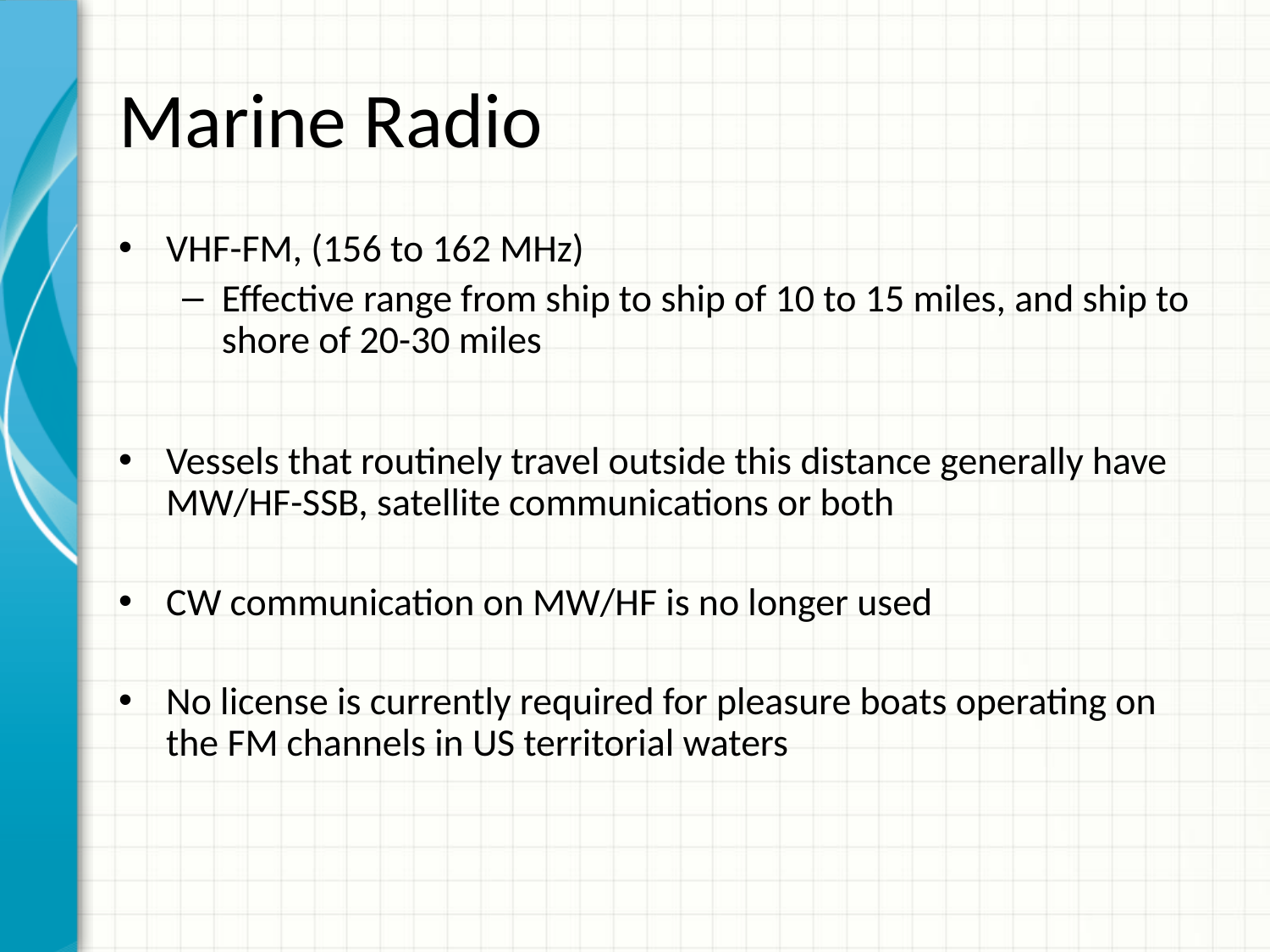

# Marine Radio
VHF-FM, (156 to 162 MHz)
Effective range from ship to ship of 10 to 15 miles, and ship to shore of 20-30 miles

Vessels that routinely travel outside this distance generally have MW/HF-SSB, satellite communications or both

CW communication on MW/HF is no longer used

No license is currently required for pleasure boats operating on the FM channels in US territorial waters